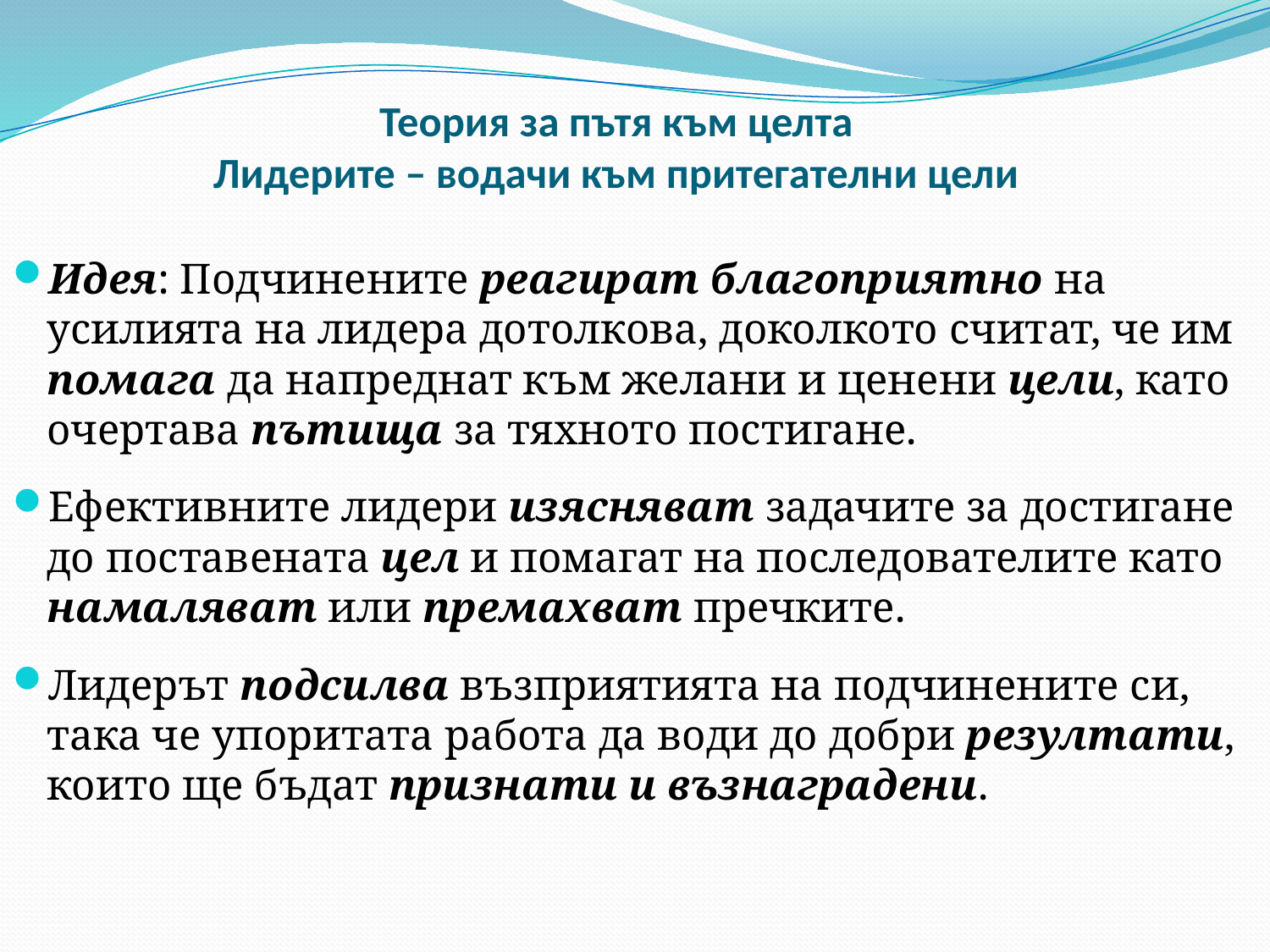

# Теория за пътя към целта Лидерите – водачи към притегателни цели
Идея: Подчинените реагират благоприятно на усилията на лидера дотолкова, доколкото считат, че им помага да напреднат към желани и ценени цели, като очертава пътища за тяхното постигане.
Ефективните лидери изясняват задачите за достигане до поставената цел и помагат на последователите като намаляват или премахват пречките.
Лидерът подсилва възприятията на подчинените си, така че упоритата работа да води до добри резултати, които ще бъдат признати и възнаградени.